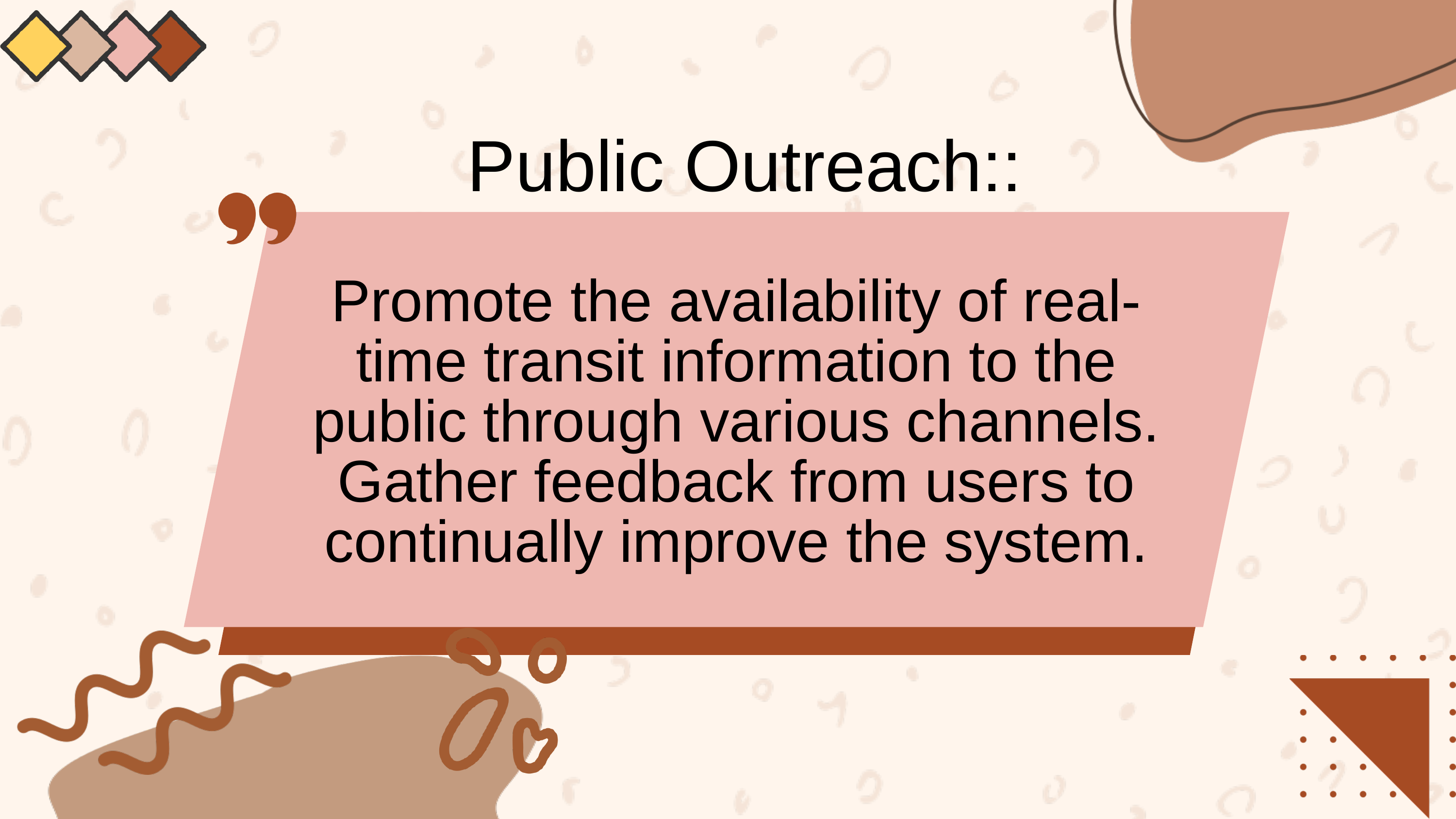

Public Outreach::

Promote the availability of real-time transit information to the public through various channels.
Gather feedback from users to continually improve the system.